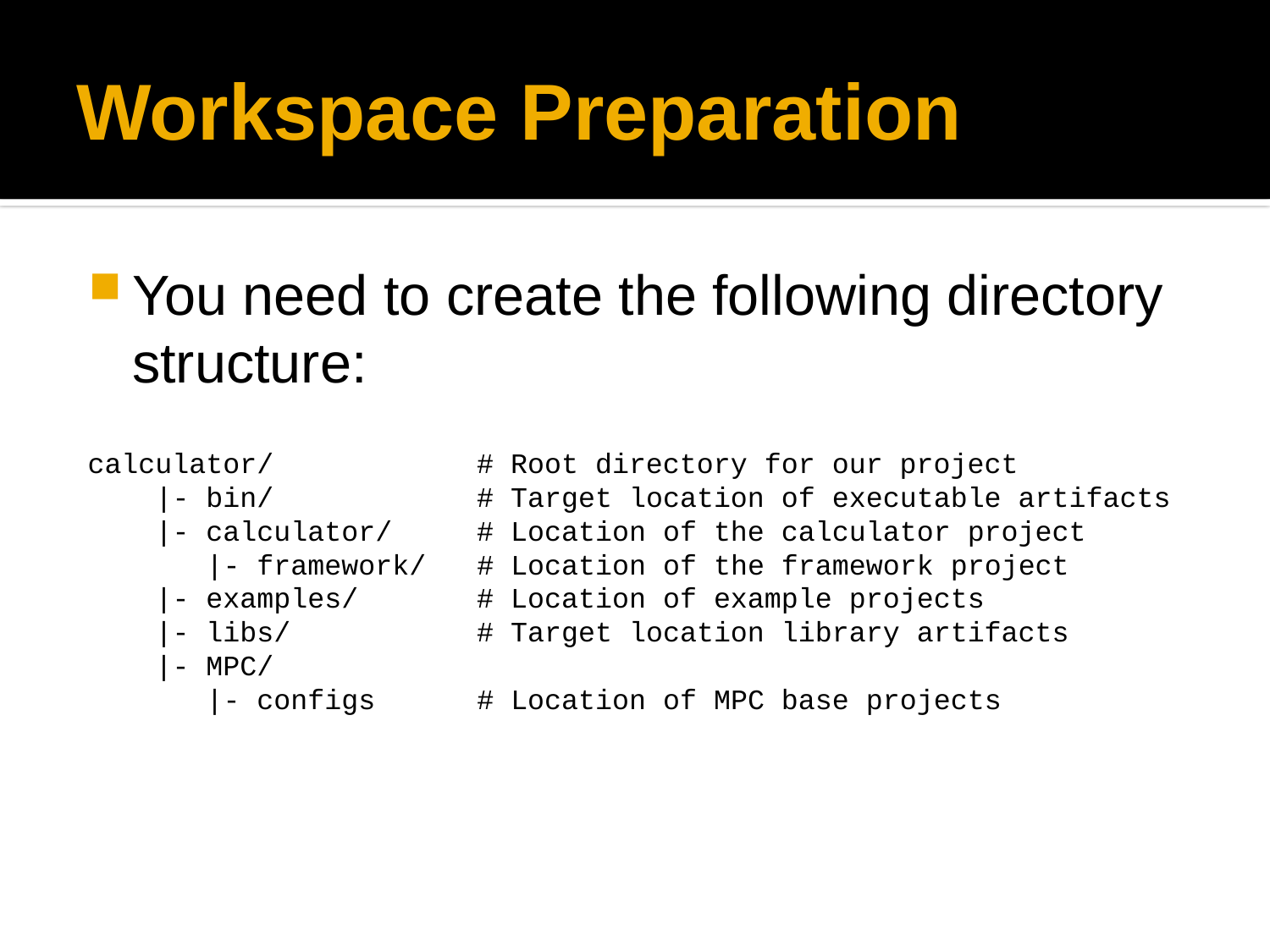

# Workspace Preparation
You need to create the following directory structure:

calculator/            # Root directory for our project
    |- bin/            # Target location of executable artifacts
    |- calculator/     # Location of the calculator project
       |- framework/   # Location of the framework project
    |- examples/       # Location of example projects
    |- libs/           # Target location library artifacts
    |- MPC/
       |- configs      # Location of MPC base projects